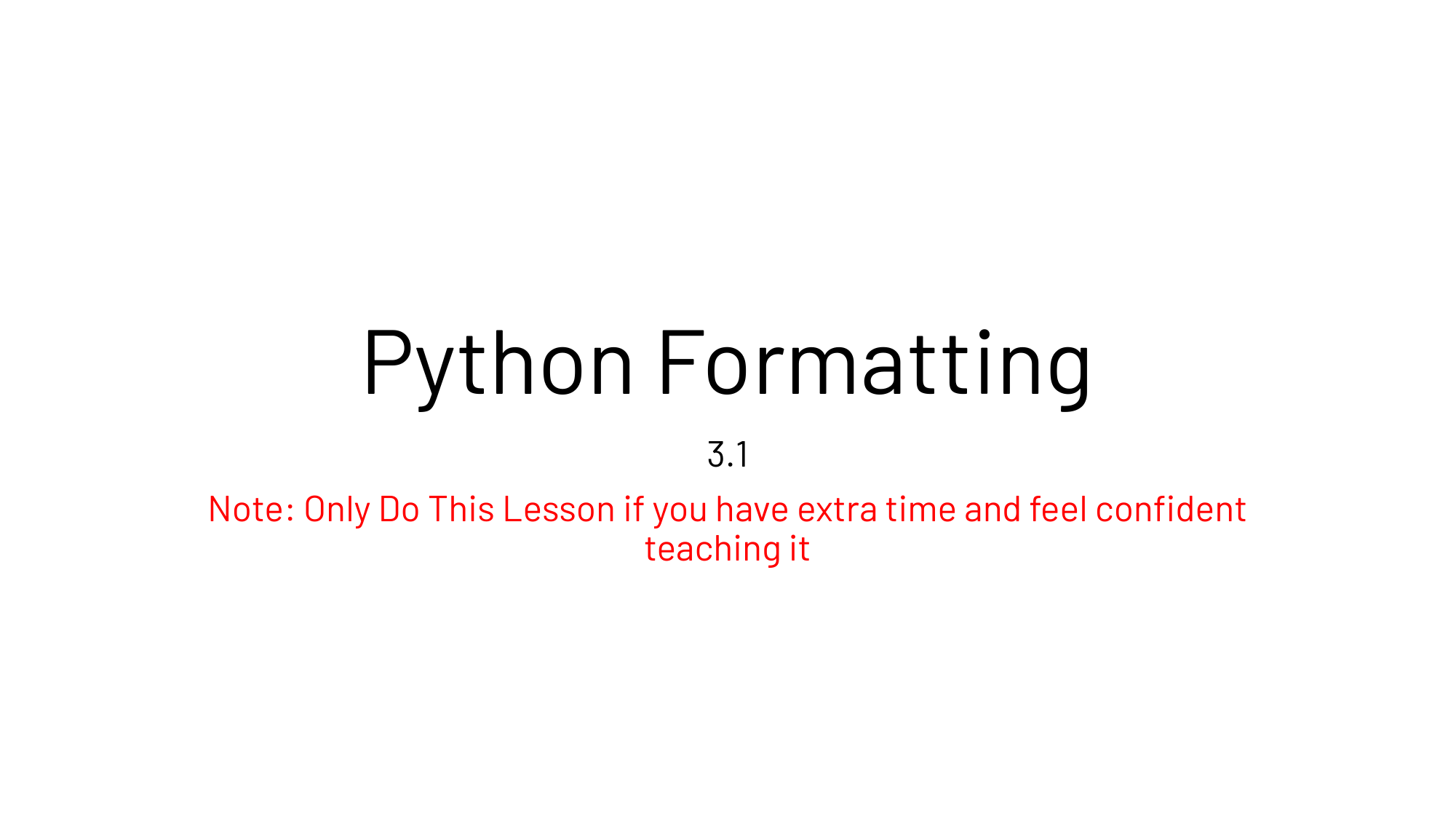

# Python Formatting
3.1
Note: Only Do This Lesson if you have extra time and feel confident teaching it